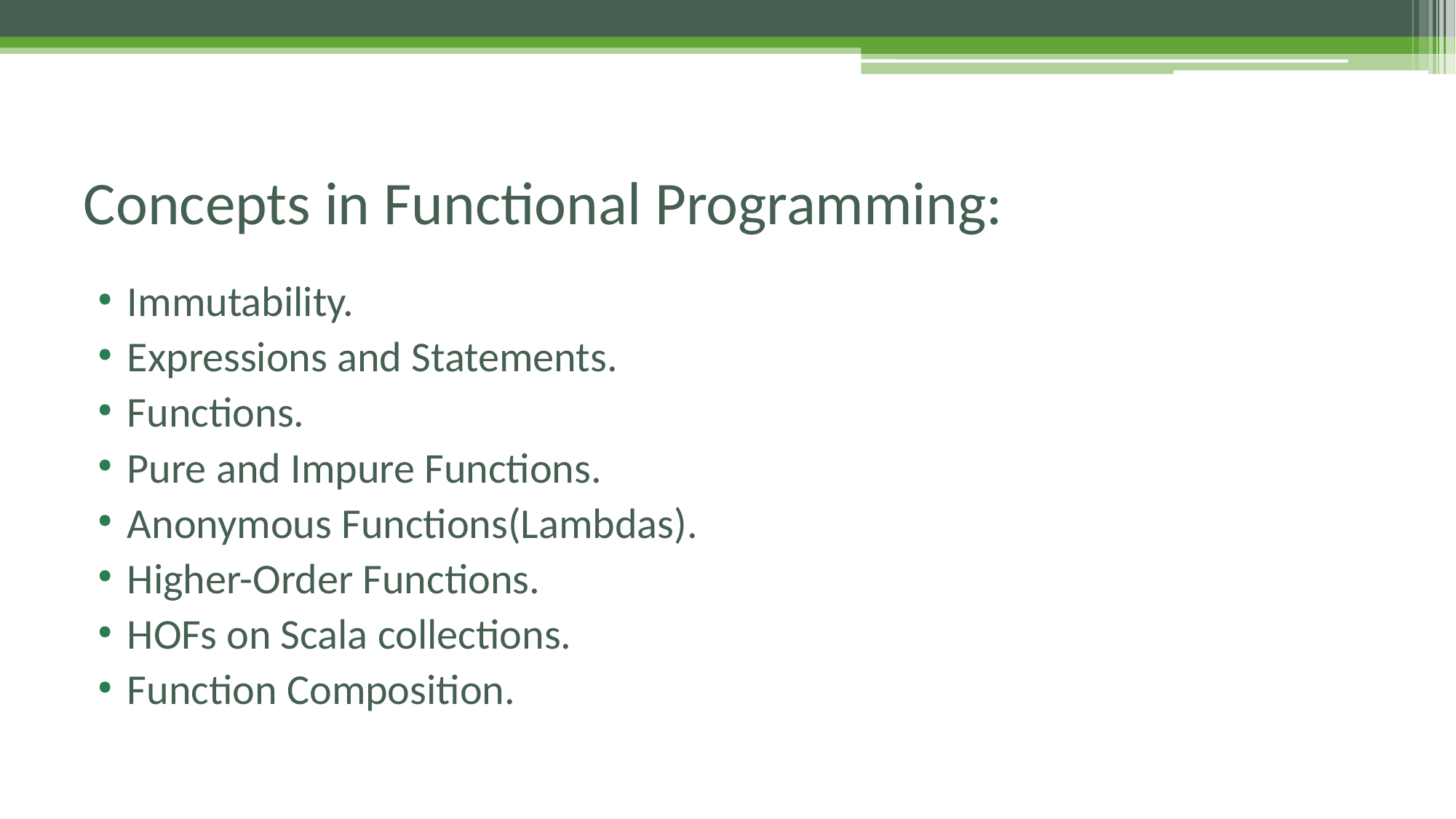

# Concepts in Functional Programming:
Immutability.
Expressions and Statements.
Functions.
Pure and Impure Functions.
Anonymous Functions(Lambdas).
Higher-Order Functions.
HOFs on Scala collections.
Function Composition.